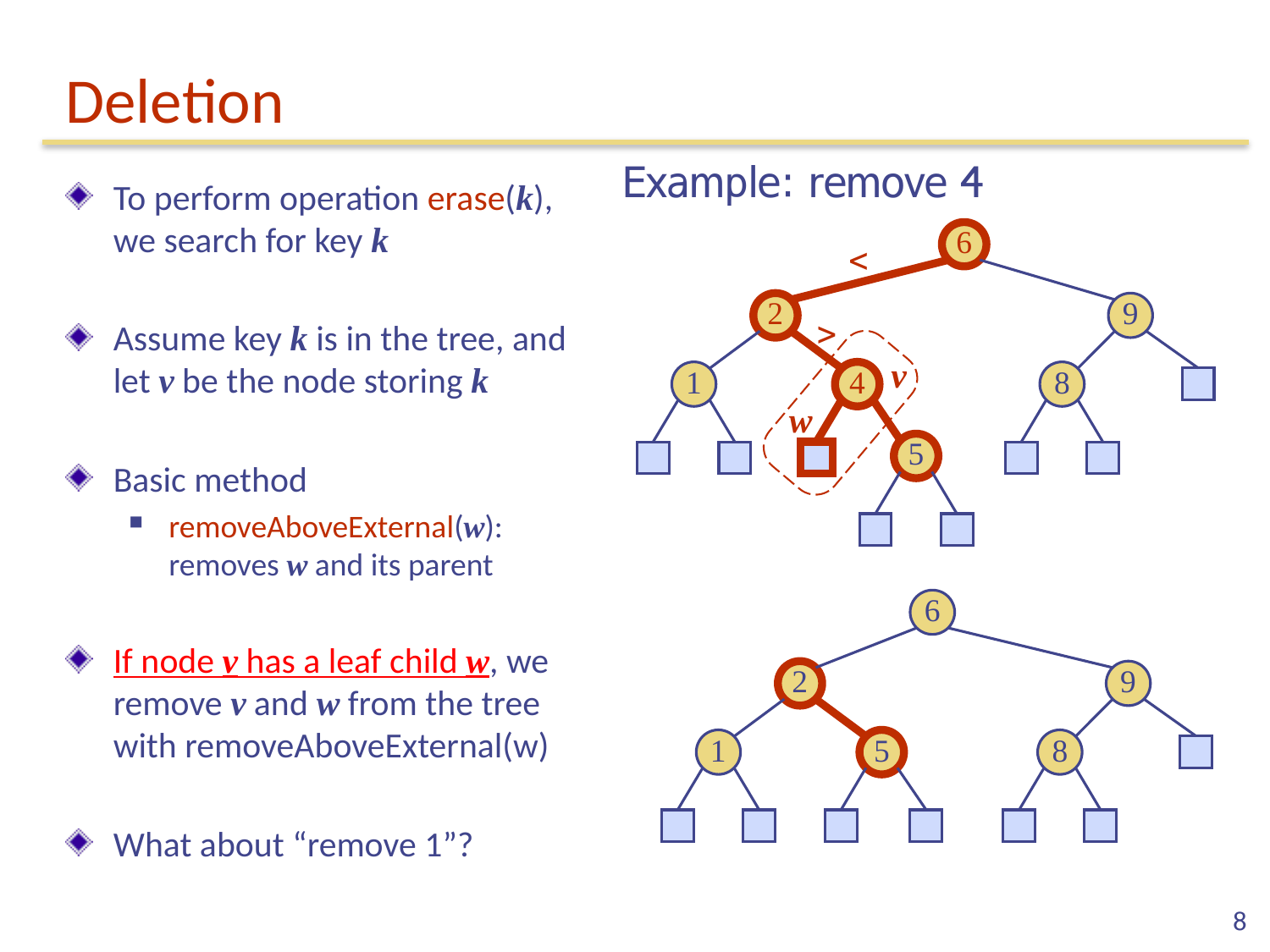

# Deletion
Example: remove 4
To perform operation erase(k), we search for key k

Assume key k is in the tree, and let v be the node storing k

Basic method
removeAboveExternal(w): removes w and its parent

If node v has a leaf child w, we remove v and w from the tree with removeAboveExternal(w)

What about “remove 1”?

6
<
2
9
>
v
1
4
8

w
5

6
2
9
1
5
8

8